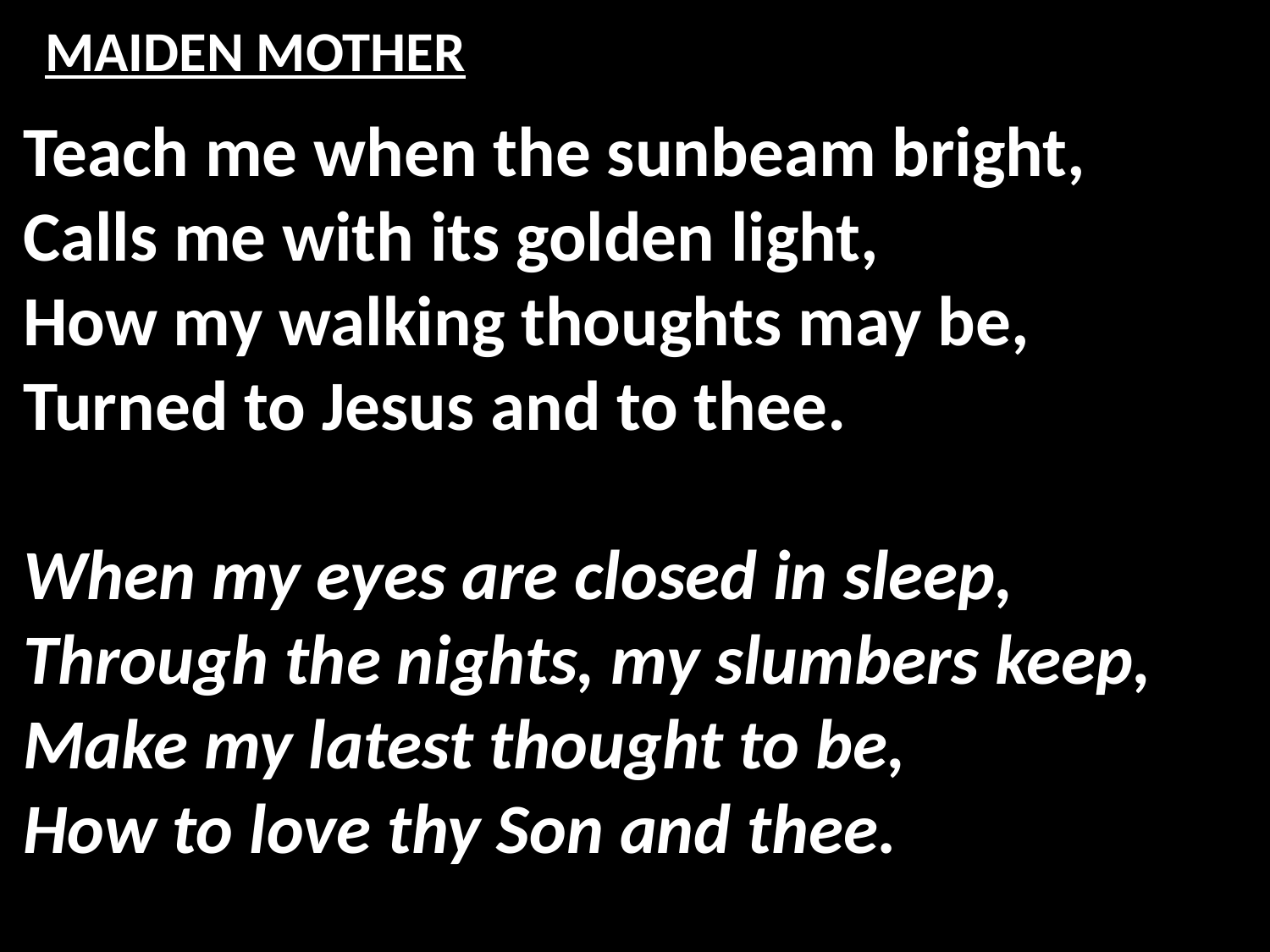

# MAIDEN MOTHER
Teach me when the sunbeam bright,
Calls me with its golden light,
How my walking thoughts may be,
Turned to Jesus and to thee.

When my eyes are closed in sleep,
Through the nights, my slumbers keep,
Make my latest thought to be,
How to love thy Son and thee.